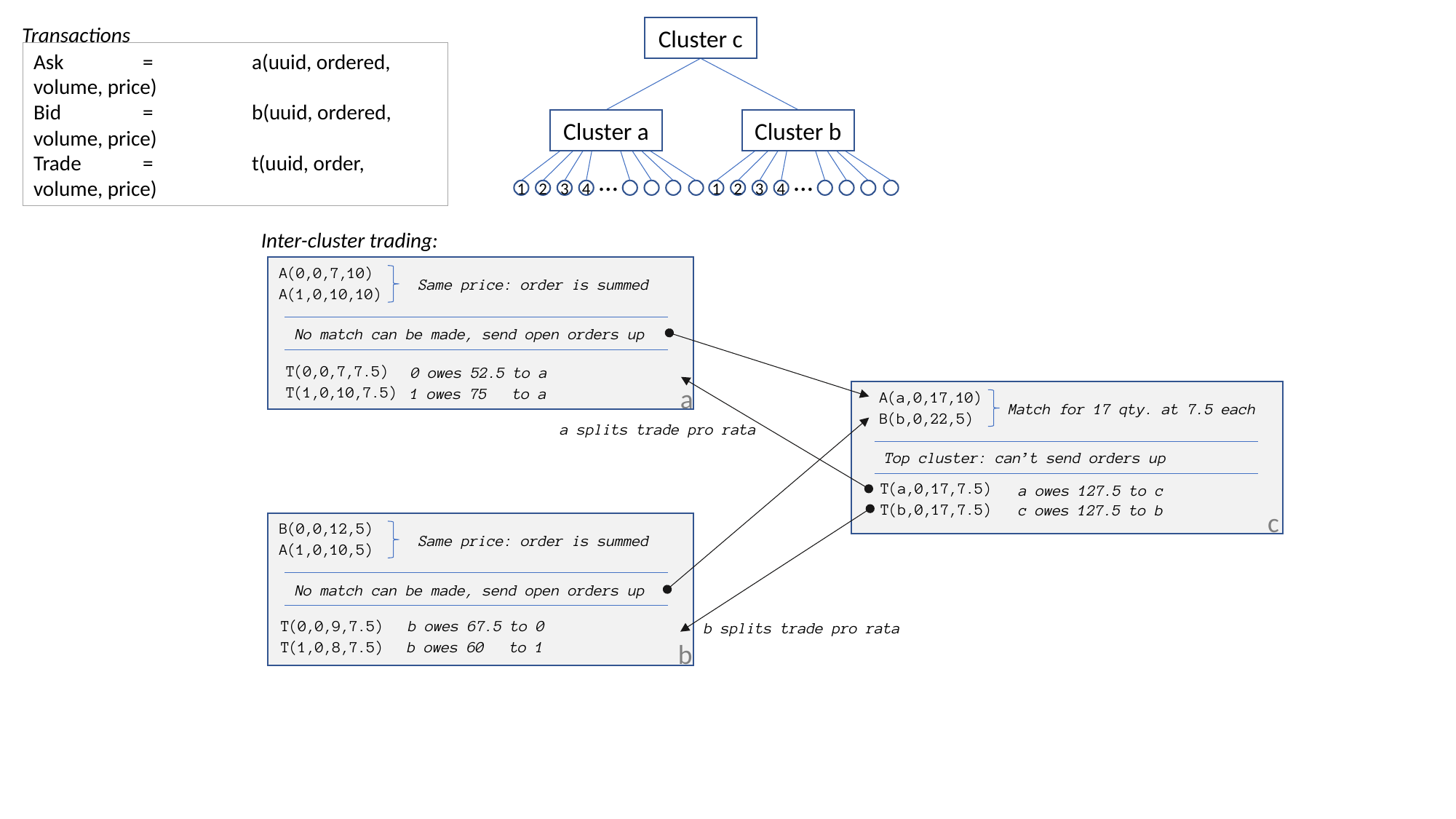

Transactions
Cluster c
Ask	= 	a(uuid, ordered, volume, price)
Bid	=	b(uuid, ordered, volume, price)
Trade  	=	t(uuid, order, volume, price)
Cluster a
Cluster b
…
…
1
2
3
4

1
2
3
4

Inter-cluster trading:
A(0,0,7,10)

Same price: order is summed
A(1,0,10,10)
No match can be made, send open orders up
T(0,0,7,7.5)
0 owes 52.5 to a
a
T(1,0,10,7.5)
1 owes 75   to a
A(a,0,17,10)

Match for 17 qty. at 7.5 each
B(b,0,22,5)
a splits trade pro rata
Top cluster: can’t send orders up
T(a,0,17,7.5)
a owes 127.5 to c
T(b,0,17,7.5)
c owes 127.5 to b
c
B(0,0,12,5)

Same price: order is summed
A(1,0,10,5)
No match can be made, send open orders up
T(0,0,9,7.5)
b owes 67.5 to 0
b splits trade pro rata
T(1,0,8,7.5)
b owes 60   to 1
b